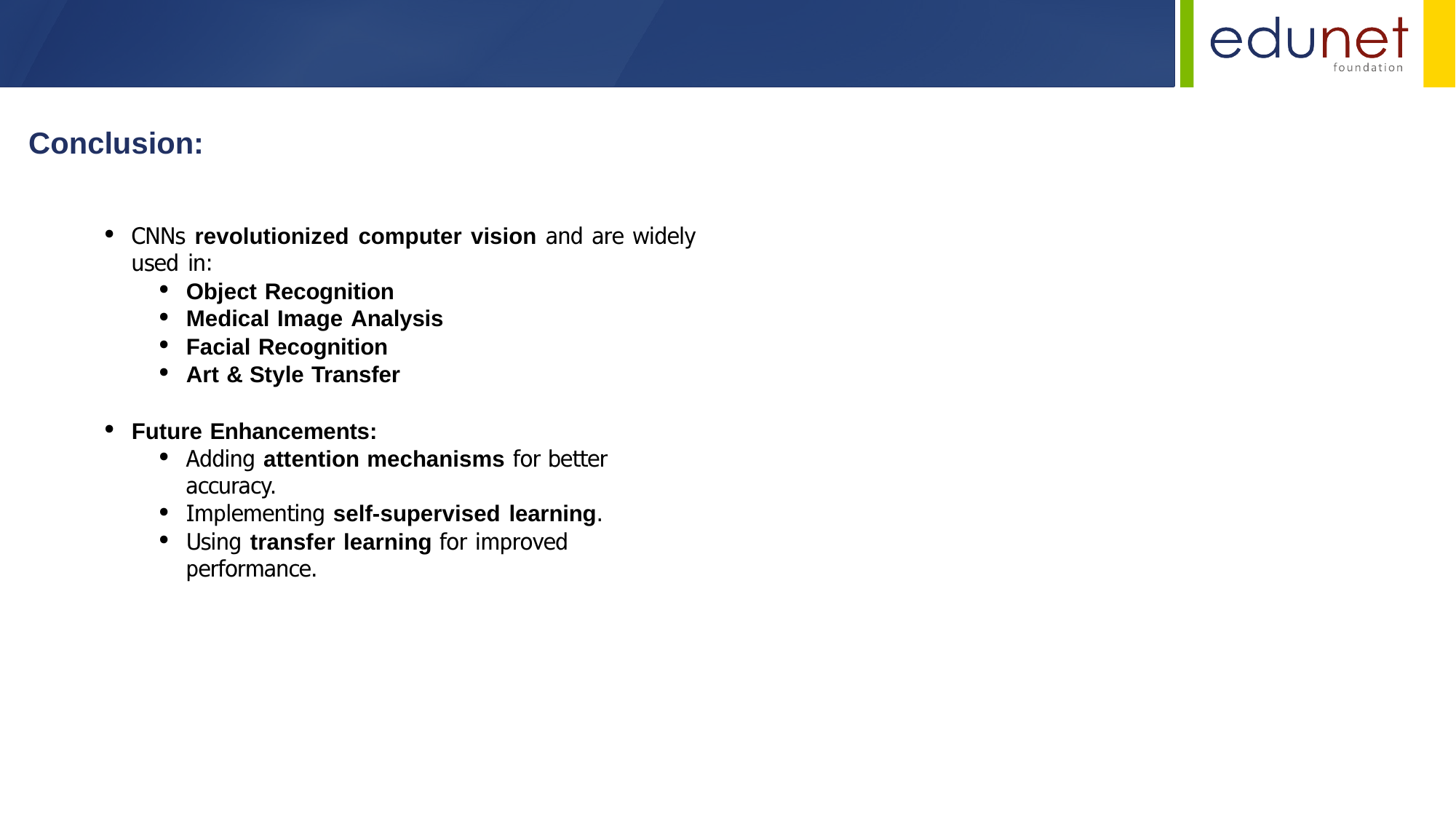

CNNs revolutionized computer vision and are widely used in:
Object Recognition
Medical Image Analysis
Facial Recognition
Art & Style Transfer

Future Enhancements:
Adding attention mechanisms for better accuracy.
Implementing self-supervised learning.
Using transfer learning for improved performance.
Conclusion: